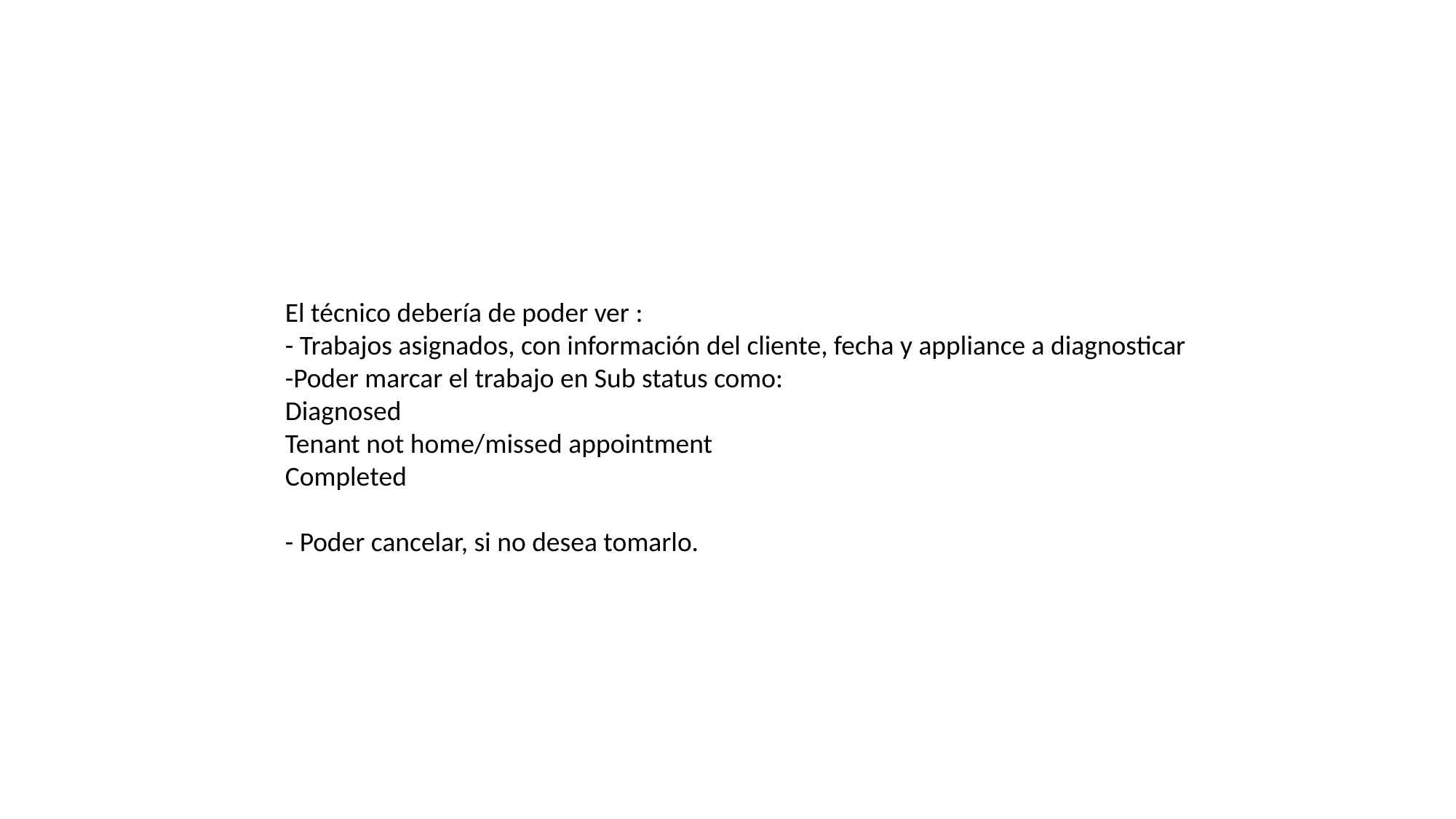

El técnico debería de poder ver :
- Trabajos asignados, con información del cliente, fecha y appliance a diagnosticar
-Poder marcar el trabajo en Sub status como:
Diagnosed
Tenant not home/missed appointment
Completed

- Poder cancelar, si no desea tomarlo.